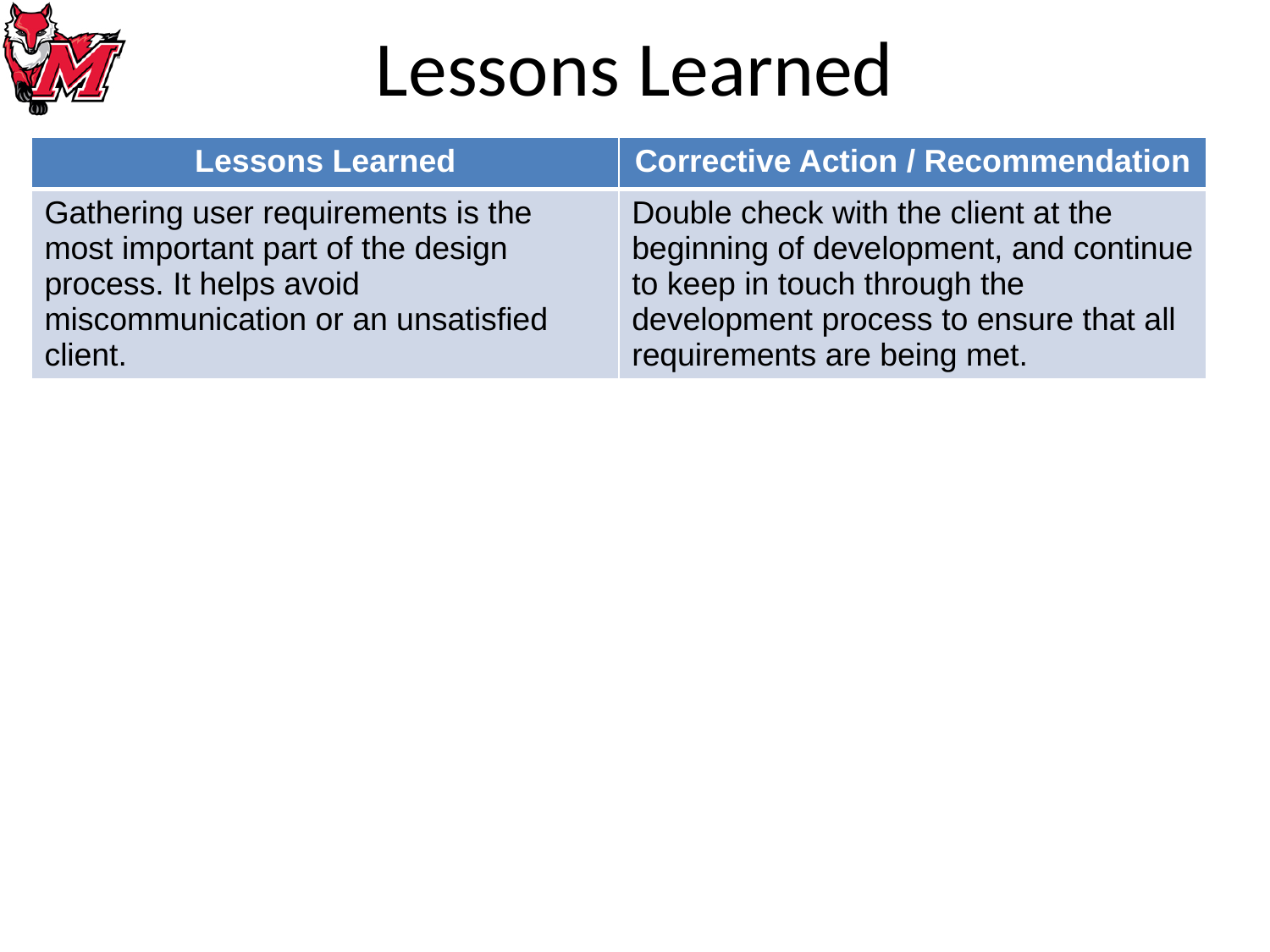

# Lessons Learned
| Lessons Learned | Corrective Action / Recommendation |
| --- | --- |
| Gathering user requirements is the most important part of the design process. It helps avoid miscommunication or an unsatisfied client. | Double check with the client at the beginning of development, and continue to keep in touch through the development process to ensure that all requirements are being met. |